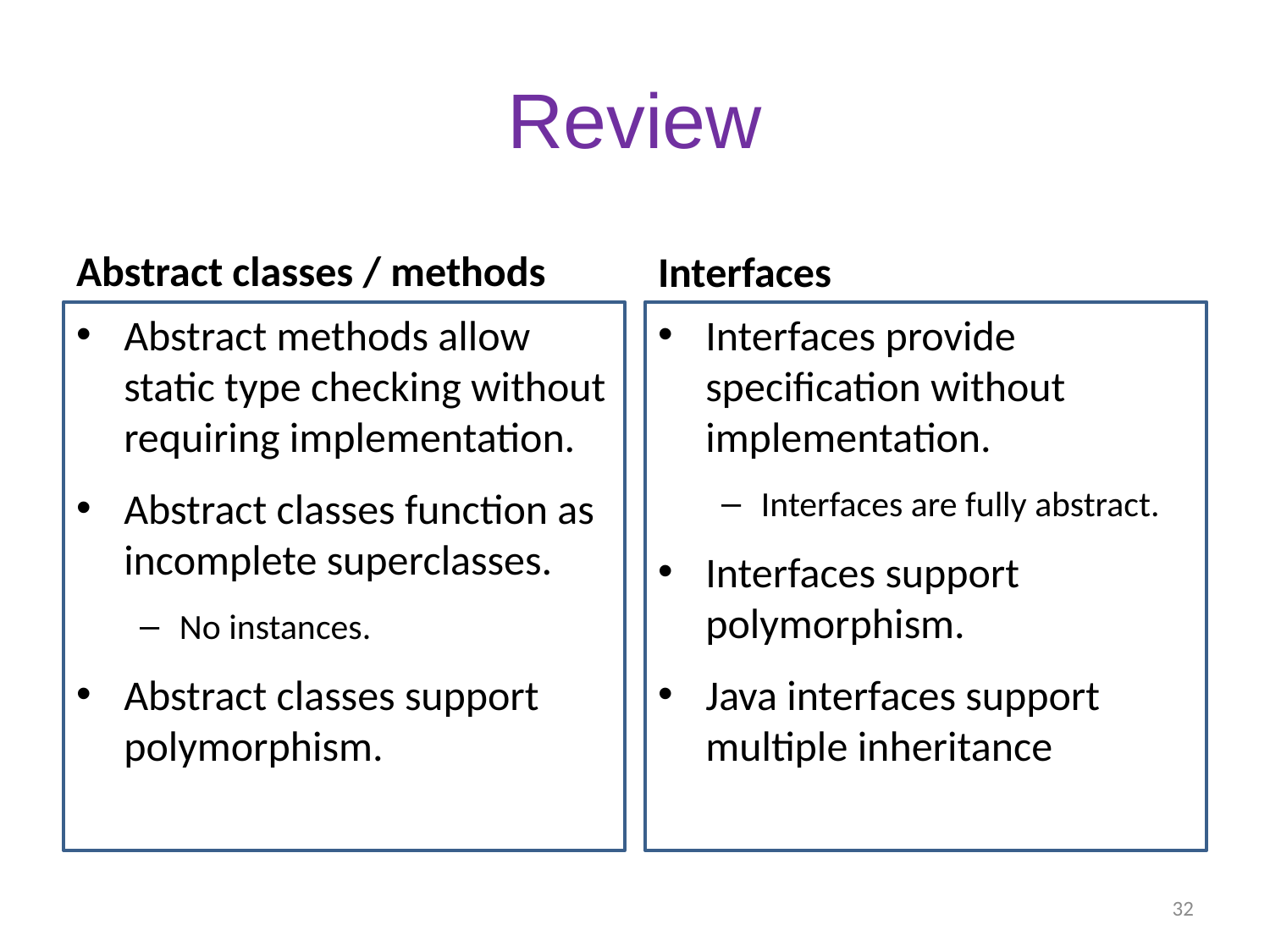

# Review
Abstract classes / methods
Interfaces
Abstract methods allow static type checking without requiring implementation.
Abstract classes function as incomplete superclasses.
No instances.
Abstract classes support polymorphism.

Interfaces provide specification without implementation.
Interfaces are fully abstract.
Interfaces support polymorphism.
Java interfaces support multiple inheritance
32